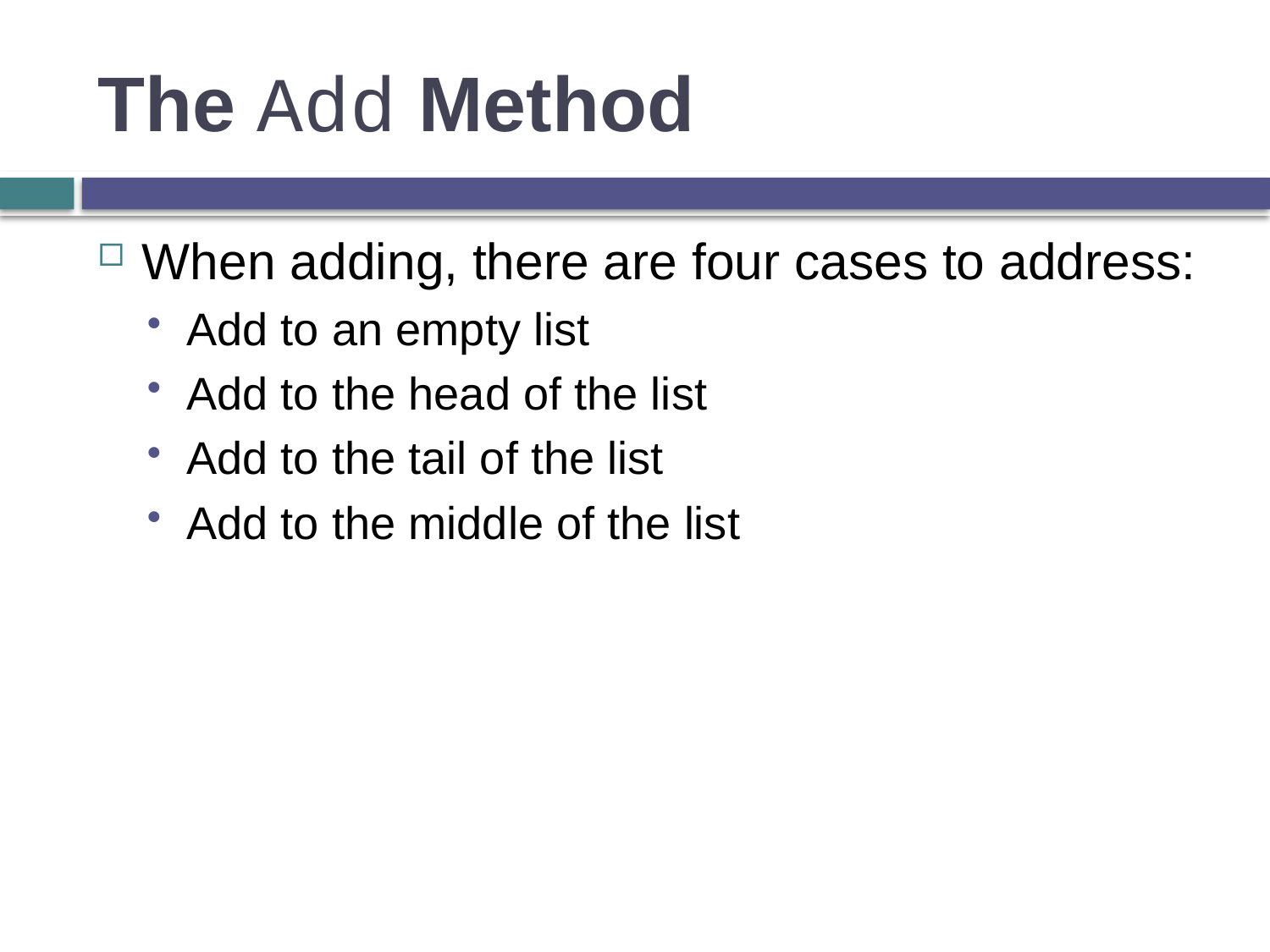

# The Add Method
When adding, there are four cases to address:
Add to an empty list
Add to the head of the list
Add to the tail of the list
Add to the middle of the list